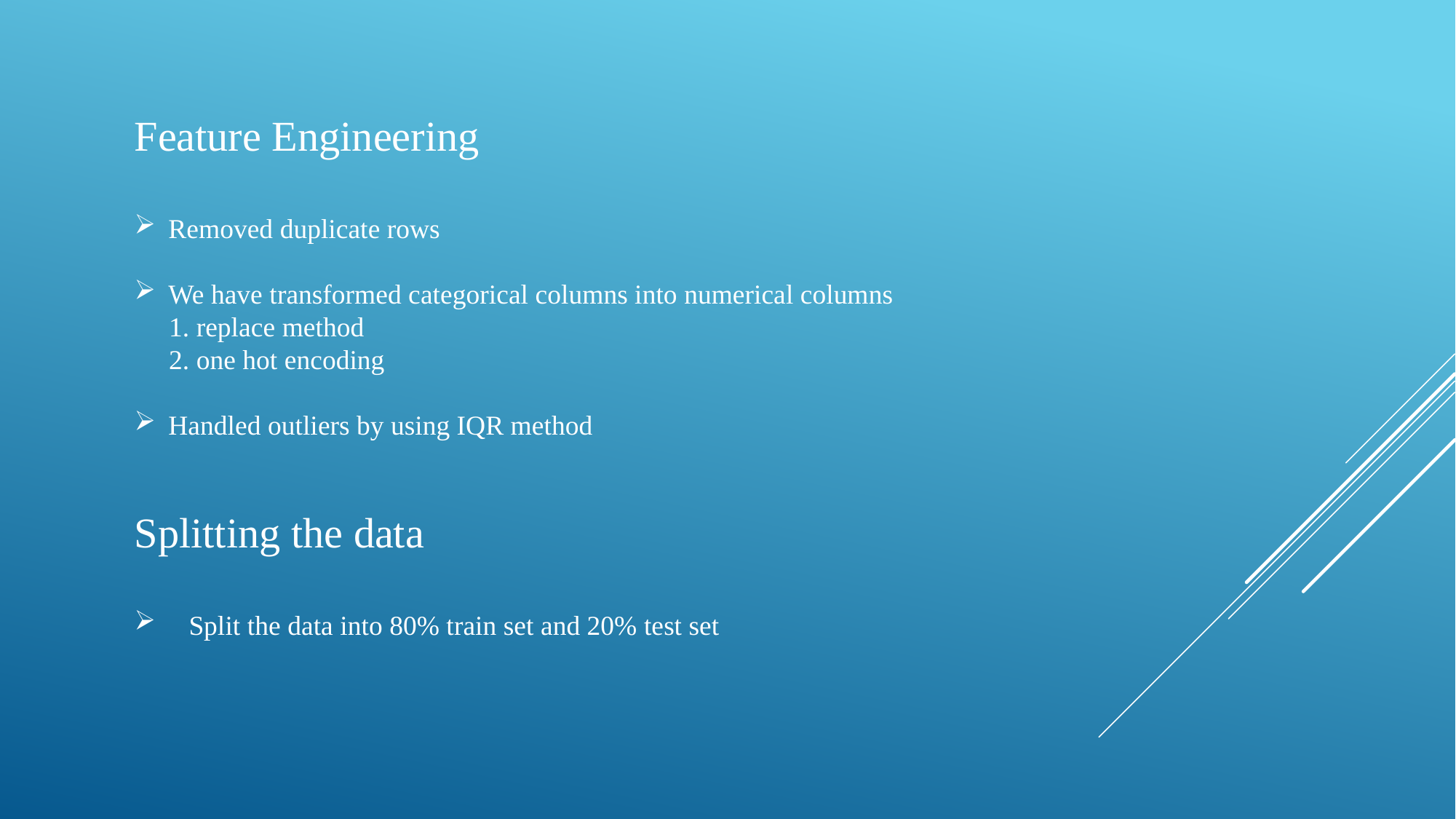

Feature Engineering

Removed duplicate rows

We have transformed categorical columns into numerical columns
     1. replace method
     2. one hot encoding

Handled outliers by using IQR method

Splitting the data

Split the data into 80% train set and 20% test set